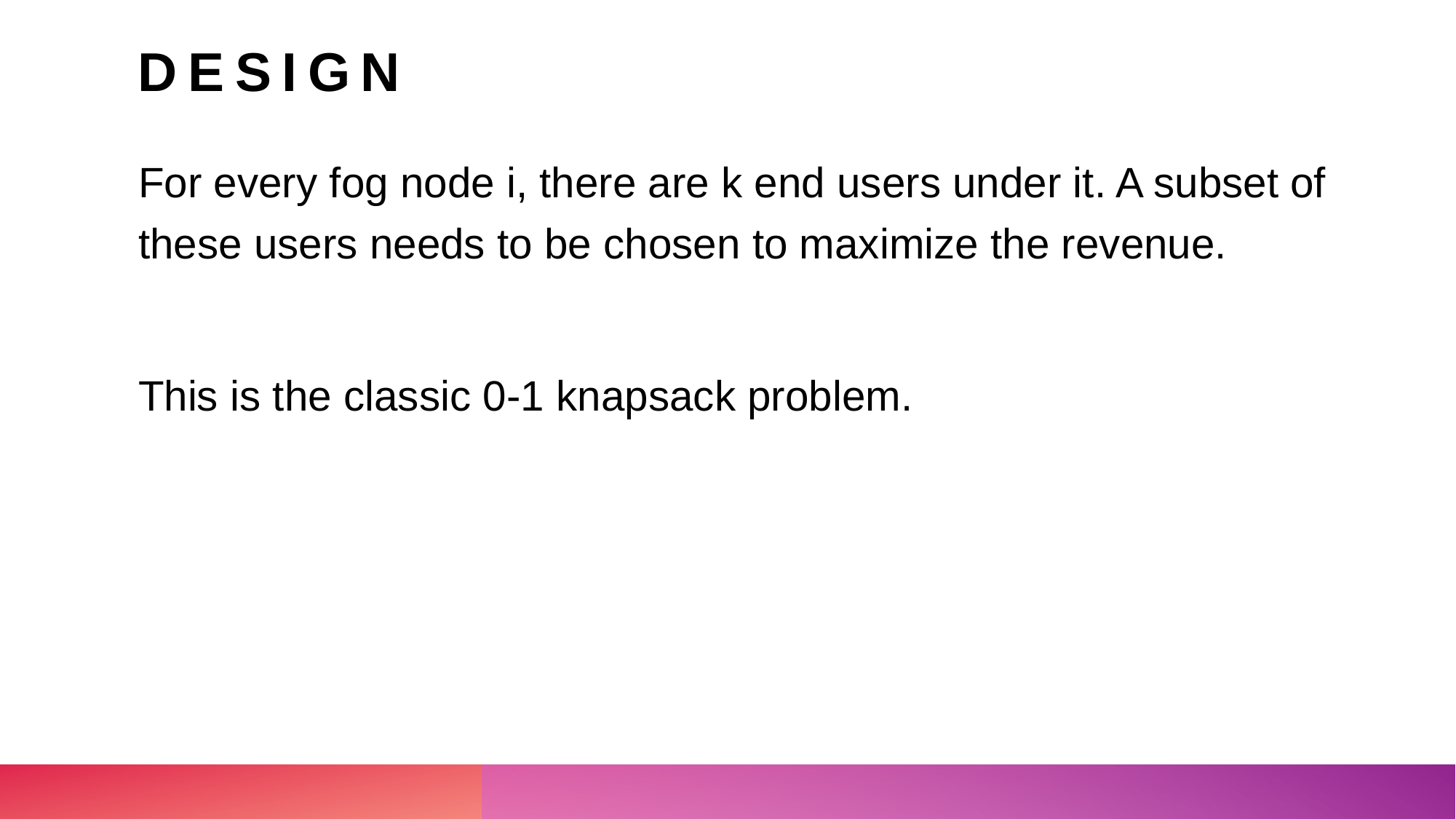

design
For every fog node i, there are k end users under it. A subset of these users needs to be chosen to maximize the revenue.

This is the classic 0-1 knapsack problem.